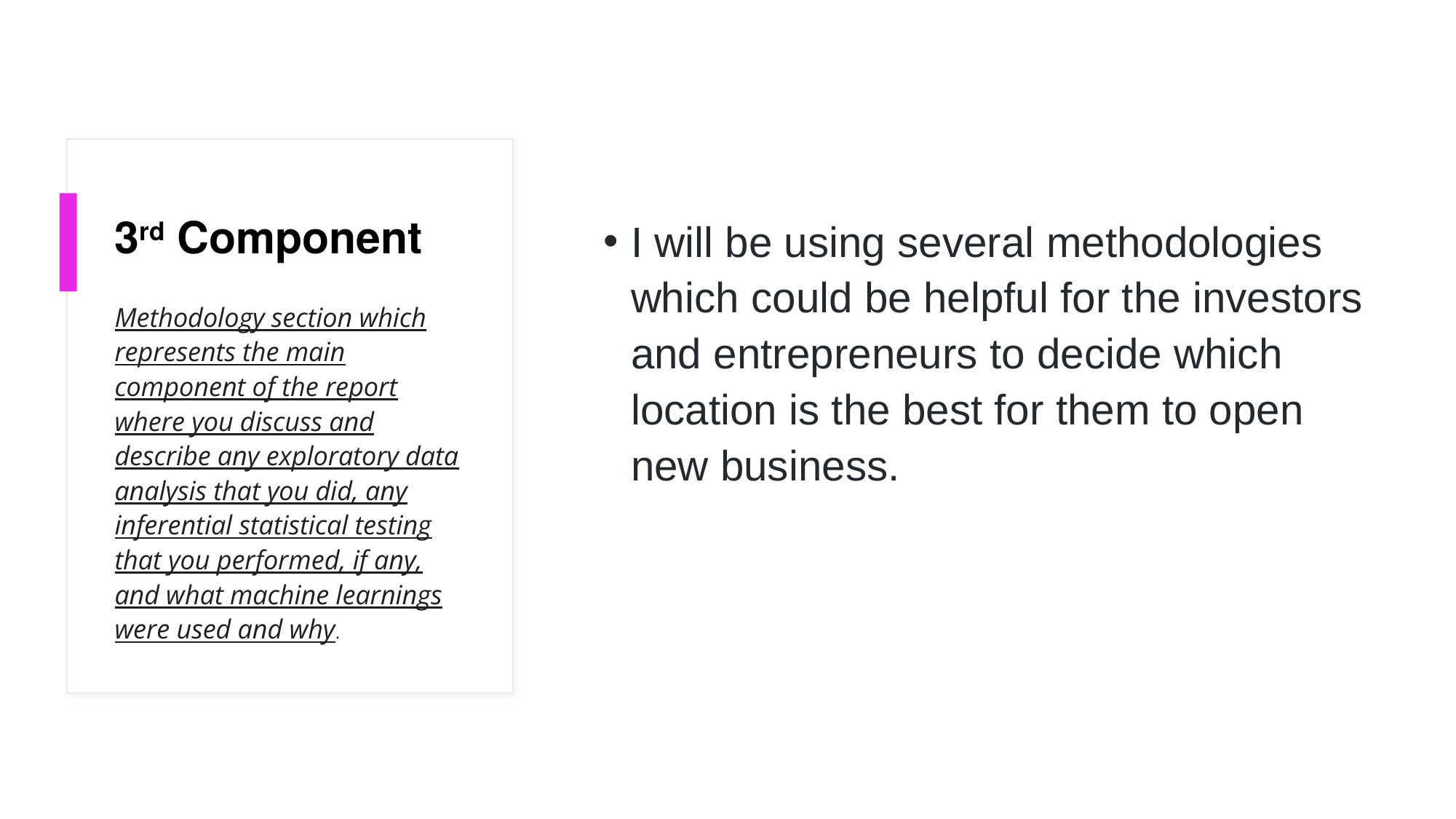

# 3rd Component
I will be using several methodologies which could be helpful for the investors and entrepreneurs to decide which location is the best for them to open new business.

Methodology section which represents the main component of the report where you discuss and describe any exploratory data analysis that you did, any inferential statistical testing that you performed, if any, and what machine learnings were used and why.